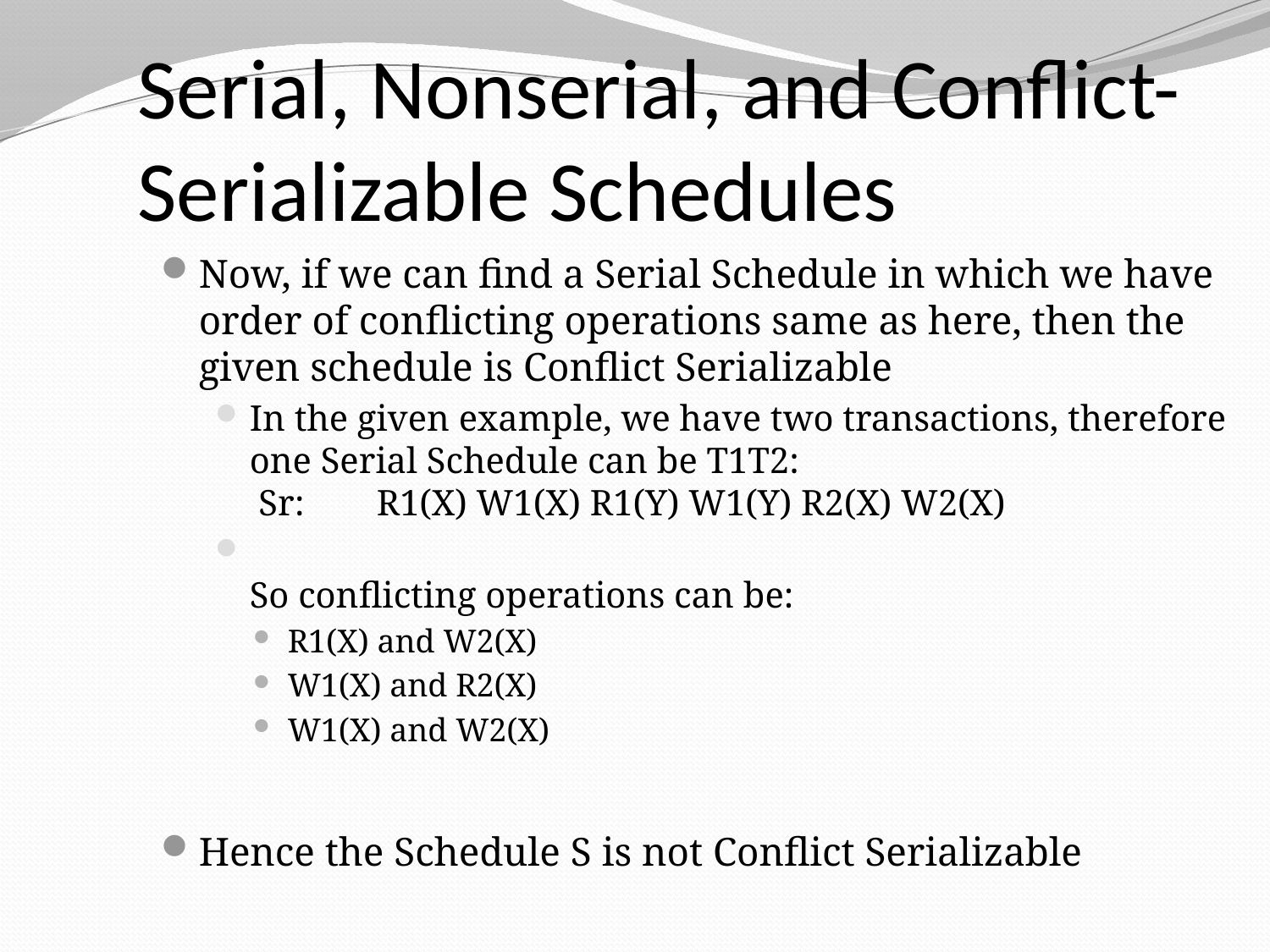

Serial, Nonserial, and Conflict-Serializable Schedules
Now, if we can find a Serial Schedule in which we have order of conflicting operations same as here, then the given schedule is Conflict Serializable
In the given example, we have two transactions, therefore one Serial Schedule can be T1T2:
 Sr: 	R1(X) W1(X) R1(Y) W1(Y) R2(X) W2(X)
So conflicting operations can be:
R1(X) and W2(X)
W1(X) and R2(X)
W1(X) and W2(X)

Hence the Schedule S is not Conflict Serializable